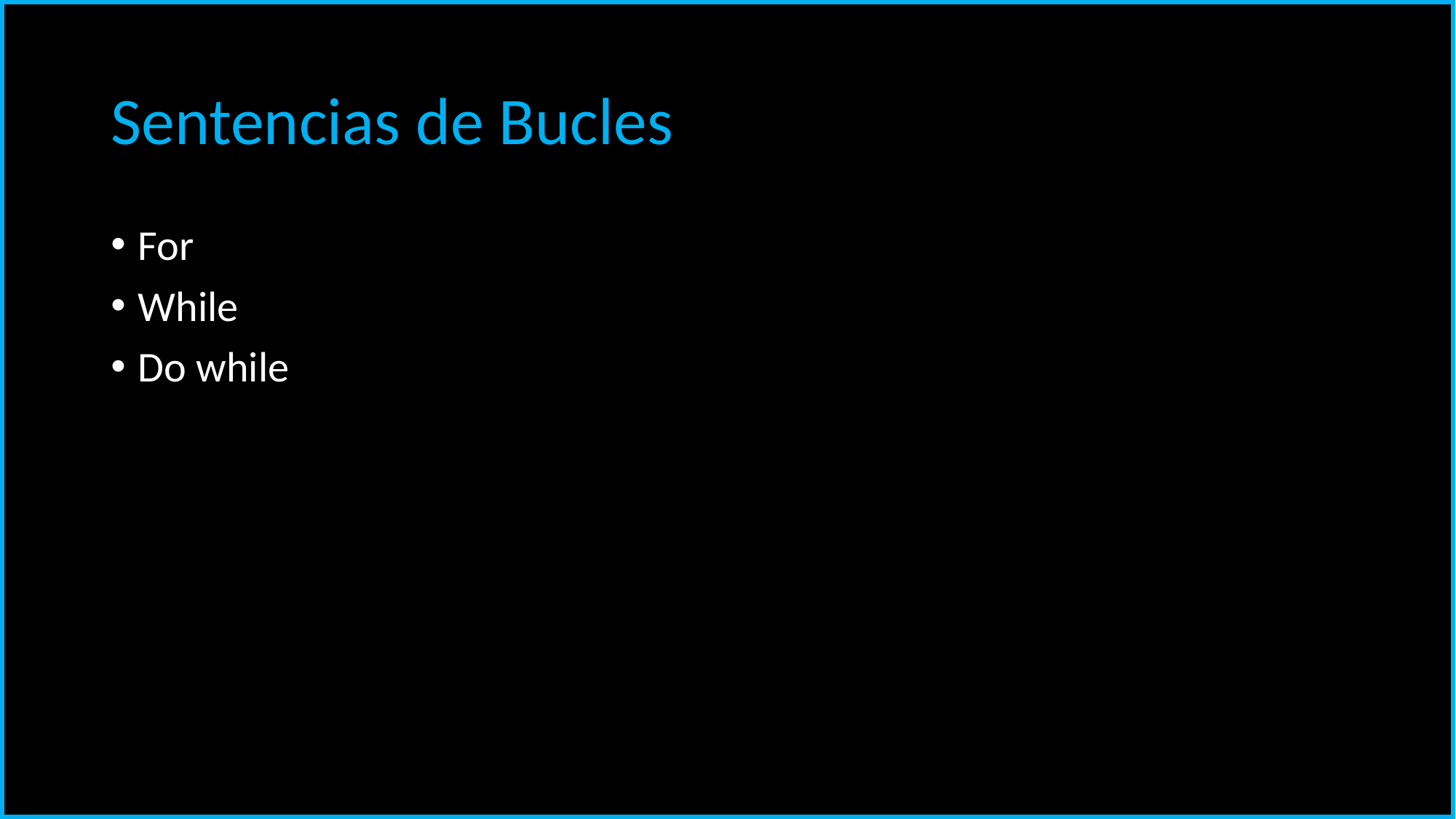

# Sentencias de Bucles
For
While
Do while